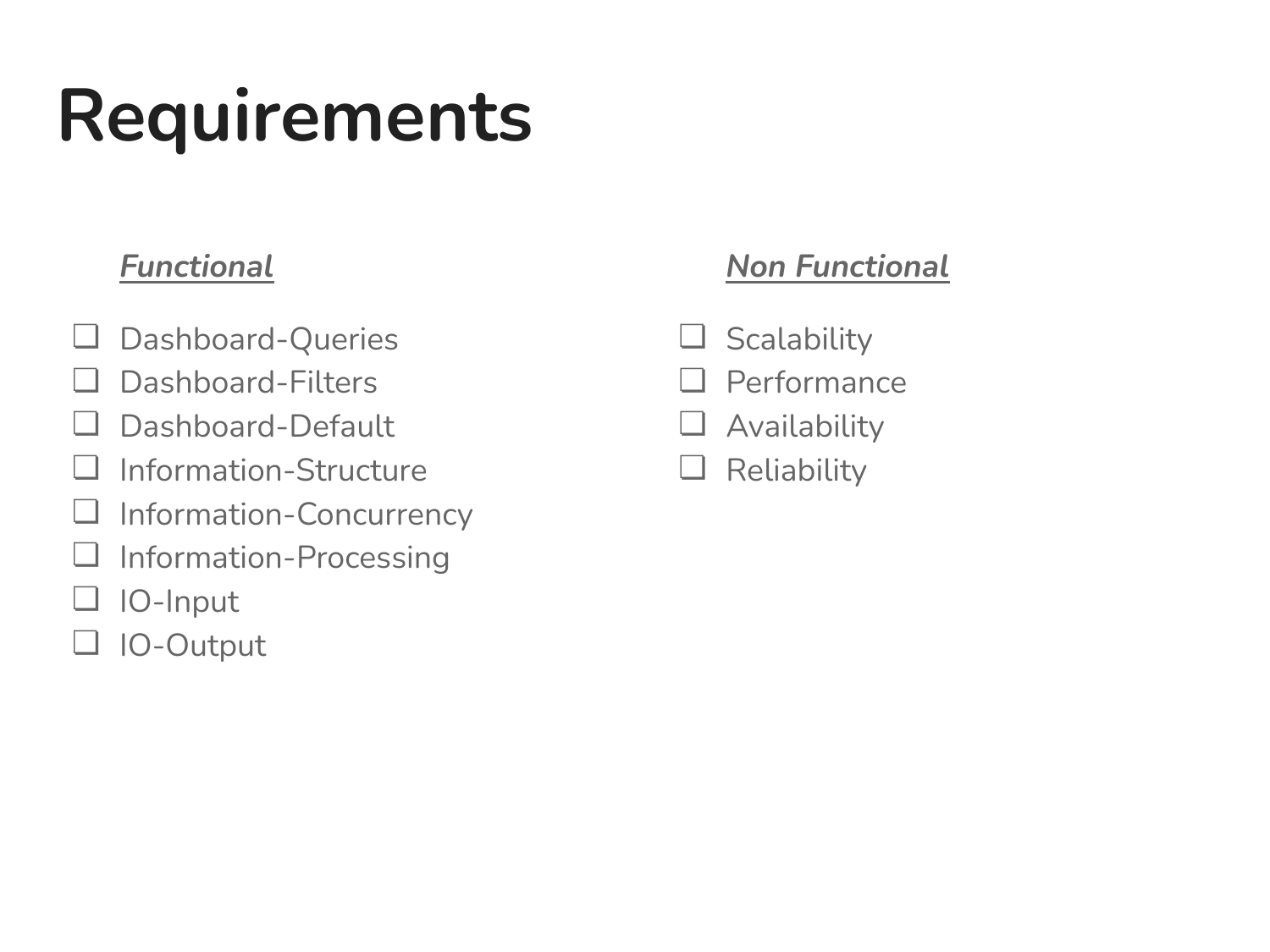

# Requirements
Functional
Dashboard-Queries
Dashboard-Filters
Dashboard-Default
Information-Structure
Information-Concurrency
Information-Processing
IO-Input
IO-Output
Non Functional
Scalability
Performance
Availability
Reliability